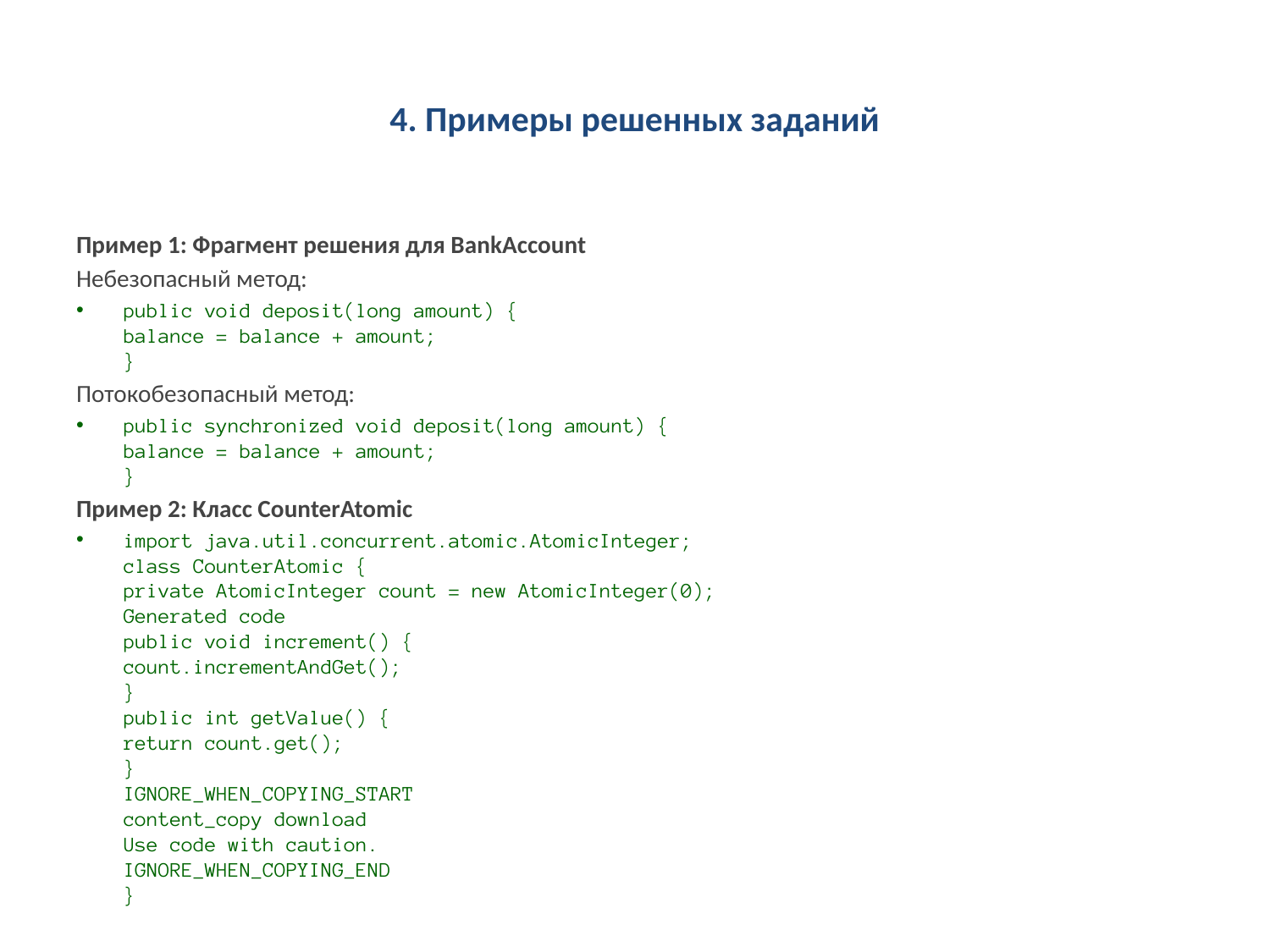

# 4. Примеры решенных заданий
Пример 1: Фрагмент решения для BankAccount
Небезопасный метод:
public void deposit(long amount) {
balance = balance + amount;
}
Потокобезопасный метод:
public synchronized void deposit(long amount) {
balance = balance + amount;
}
Пример 2: Класс CounterAtomic
import java.util.concurrent.atomic.AtomicInteger;
class CounterAtomic {
private AtomicInteger count = new AtomicInteger(0);
Generated code
public void increment() {
count.incrementAndGet();
}
public int getValue() {
return count.get();
}
IGNORE_WHEN_COPYING_START
content_copy download
Use code with caution.
IGNORE_WHEN_COPYING_END
}